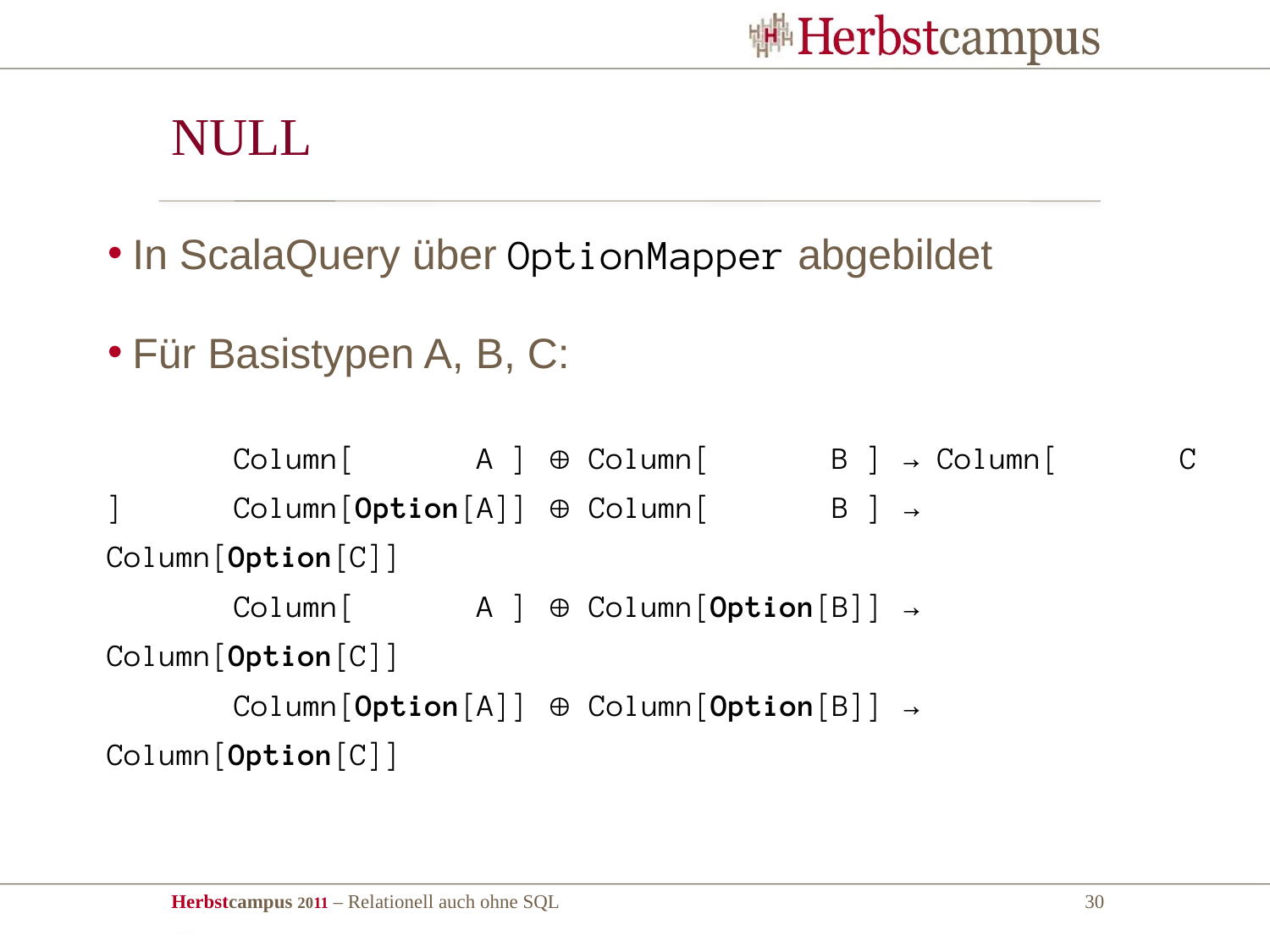

# NULL
In ScalaQuery über OptionMapper abgebildet

Für Basistypen A, B, C:
	Column[       A ] ⊕ Column[       B ] → Column[       C ] 	Column[Option[A]] ⊕ Column[       B ] → Column[Option[C]]
	Column[       A ] ⊕ Column[Option[B]] → Column[Option[C]]
	Column[Option[A]] ⊕ Column[Option[B]] → Column[Option[C]]